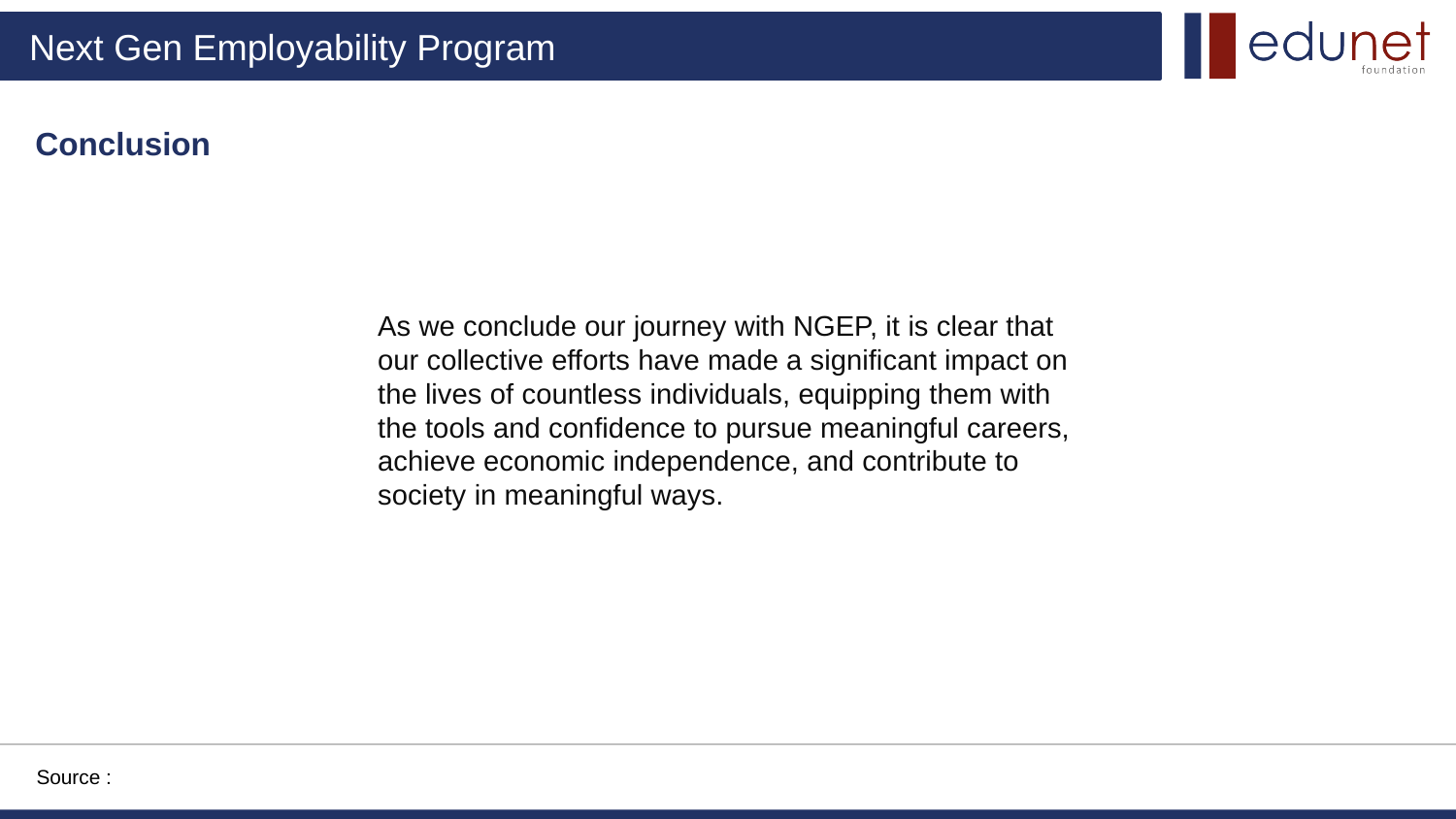

Conclusion
As we conclude our journey with NGEP, it is clear that our collective efforts have made a significant impact on the lives of countless individuals, equipping them with the tools and confidence to pursue meaningful careers, achieve economic independence, and contribute to society in meaningful ways.
Source :